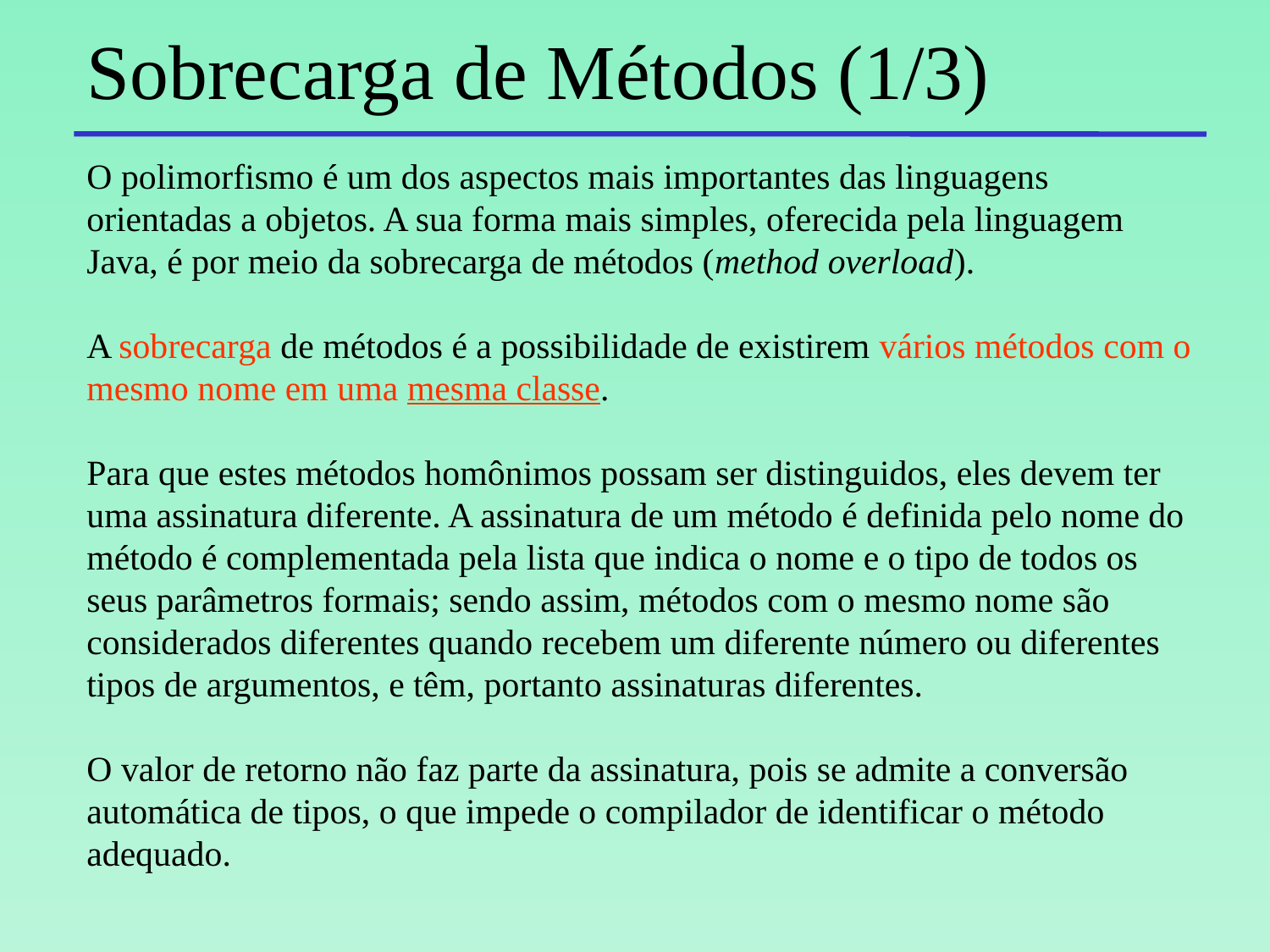

# Sobrecarga de Métodos (1/3)

O polimorfismo é um dos aspectos mais importantes das linguagens orientadas a objetos. A sua forma mais simples, oferecida pela linguagem Java, é por meio da sobrecarga de métodos (method overload).

A sobrecarga de métodos é a possibilidade de existirem vários métodos com o mesmo nome em uma mesma classe.

Para que estes métodos homônimos possam ser distinguidos, eles devem ter uma assinatura diferente. A assinatura de um método é definida pelo nome do método é complementada pela lista que indica o nome e o tipo de todos os seus parâmetros formais; sendo assim, métodos com o mesmo nome são considerados diferentes quando recebem um diferente número ou diferentes tipos de argumentos, e têm, portanto assinaturas diferentes.

O valor de retorno não faz parte da assinatura, pois se admite a conversão automática de tipos, o que impede o compilador de identificar o método adequado.